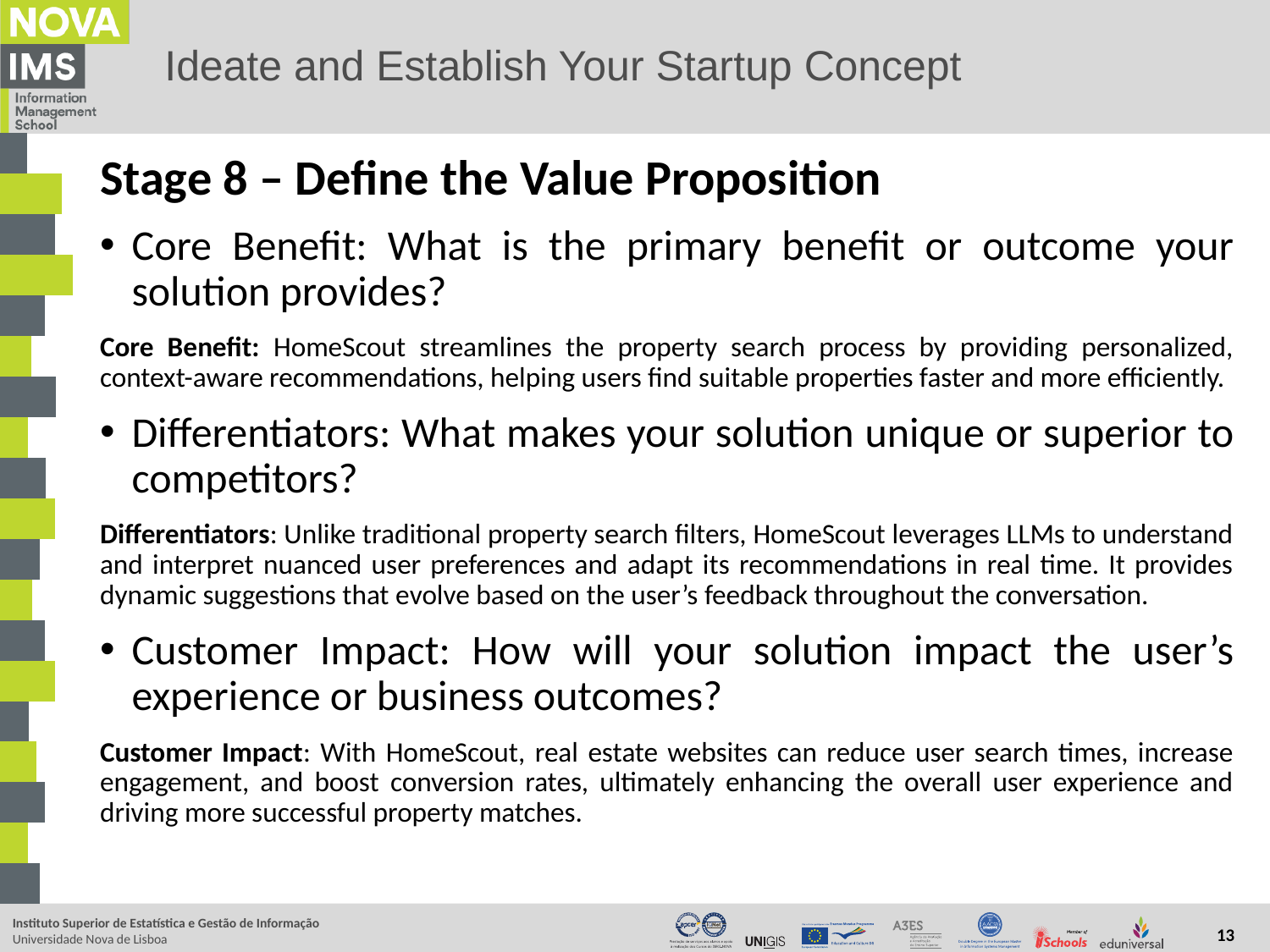

# Ideate and Establish Your Startup Concept
Stage 8 – Define the Value Proposition
Core Benefit: What is the primary benefit or outcome your solution provides?
Core Benefit: HomeScout streamlines the property search process by providing personalized, context-aware recommendations, helping users find suitable properties faster and more efficiently.
Differentiators: What makes your solution unique or superior to competitors?
Differentiators: Unlike traditional property search filters, HomeScout leverages LLMs to understand and interpret nuanced user preferences and adapt its recommendations in real time. It provides dynamic suggestions that evolve based on the user’s feedback throughout the conversation.
Customer Impact: How will your solution impact the user’s experience or business outcomes?
Customer Impact: With HomeScout, real estate websites can reduce user search times, increase engagement, and boost conversion rates, ultimately enhancing the overall user experience and driving more successful property matches.
13